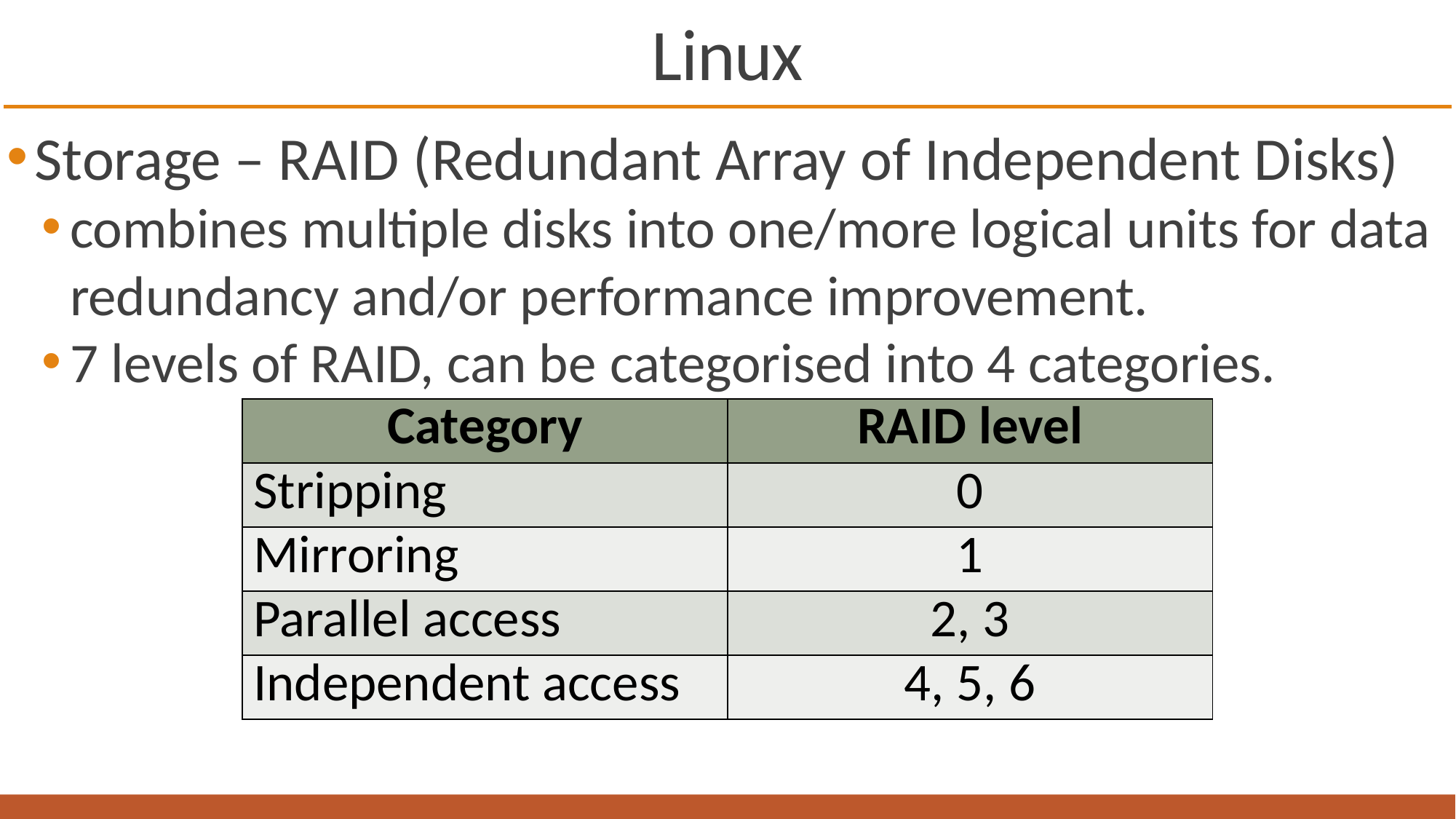

# Linux
Storage – RAID (Redundant Array of Independent Disks)
combines multiple disks into one/more logical units for data redundancy and/or performance improvement.
7 levels of RAID, can be categorised into 4 categories.
| Category | RAID level |
| --- | --- |
| Stripping | 0 |
| Mirroring | 1 |
| Parallel access | 2, 3 |
| Independent access | 4, 5, 6 |